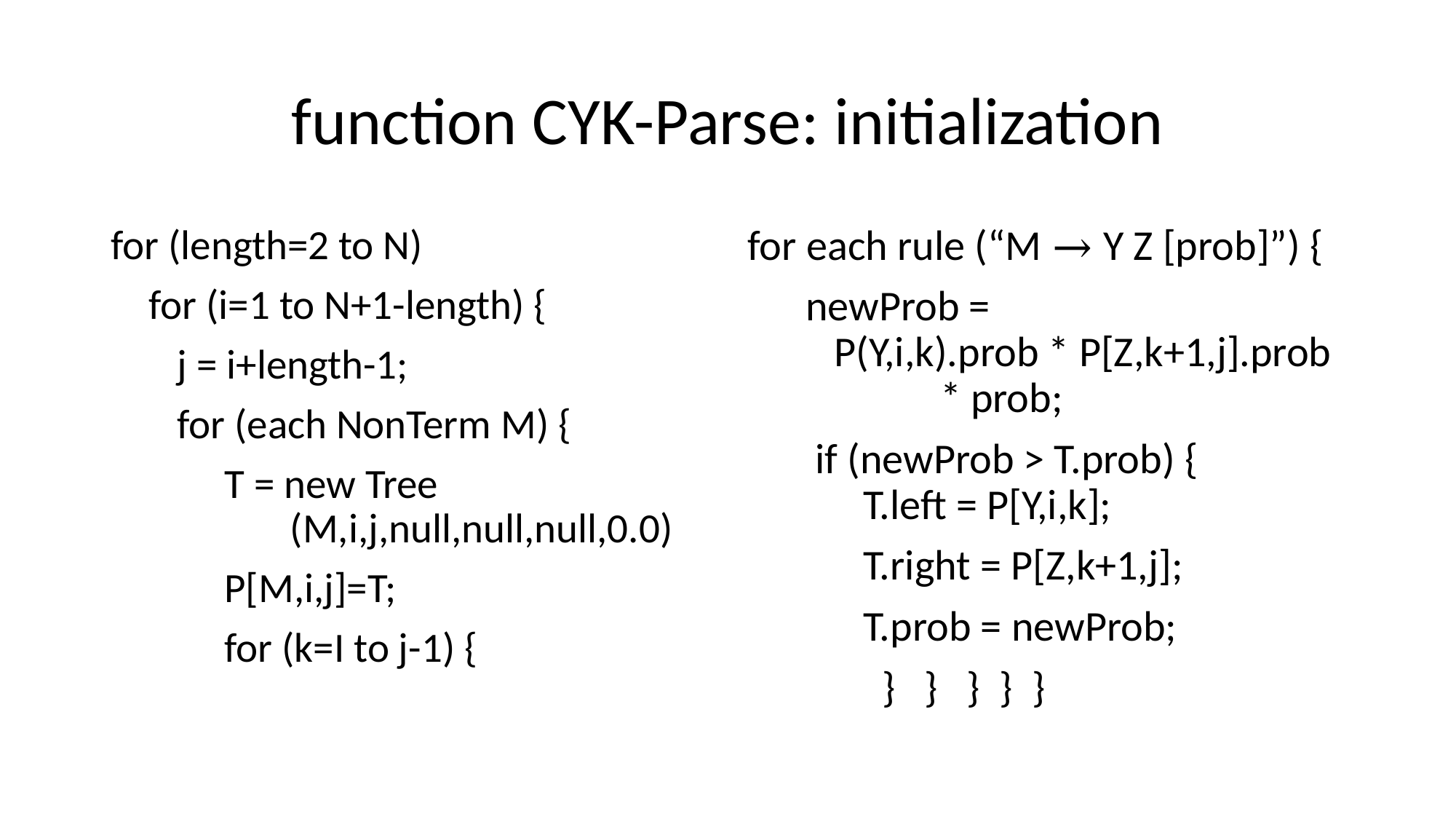

# function CYK-Parse: initialization
for (length=2 to N)
    for (i=1 to N+1-length) {
       j = i+length-1;
       for (each NonTerm M) {
            T = new Tree
                   (M,i,j,null,null,null,0.0)
            P[M,i,j]=T;
            for (k=I to j-1) {

for each rule (“M → Y Z [prob]”) {
      newProb =
         P(Y,i,k).prob * P[Z,k+1,j].prob
                    * prob;
       if (newProb > T.prob) {
            T.left = P[Y,i,k];
            T.right = P[Z,k+1,j];
            T.prob = newProb;
              }   }   }  }  }